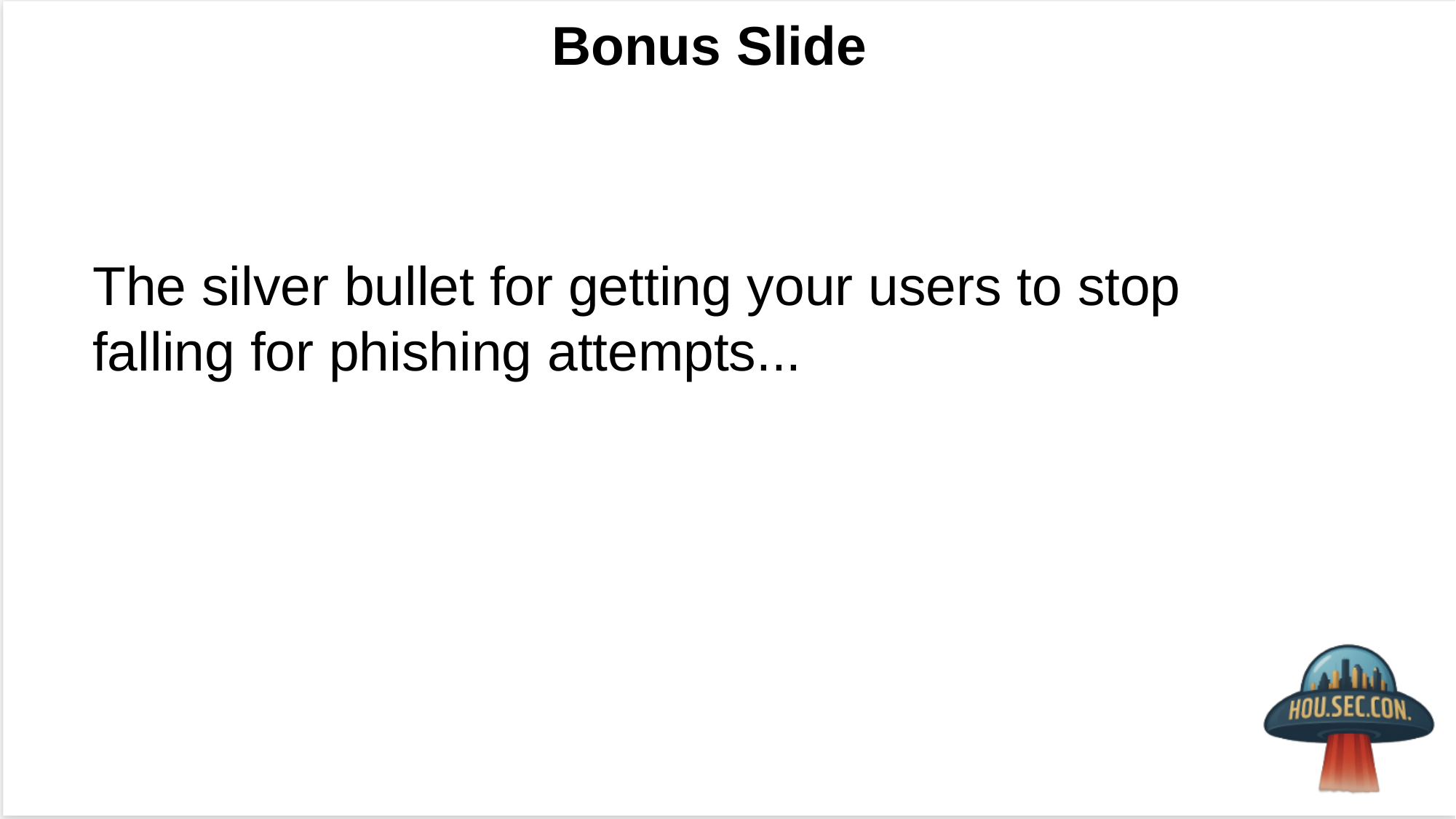

Bonus Slide
The silver bullet for getting your users to stop falling for phishing attempts...